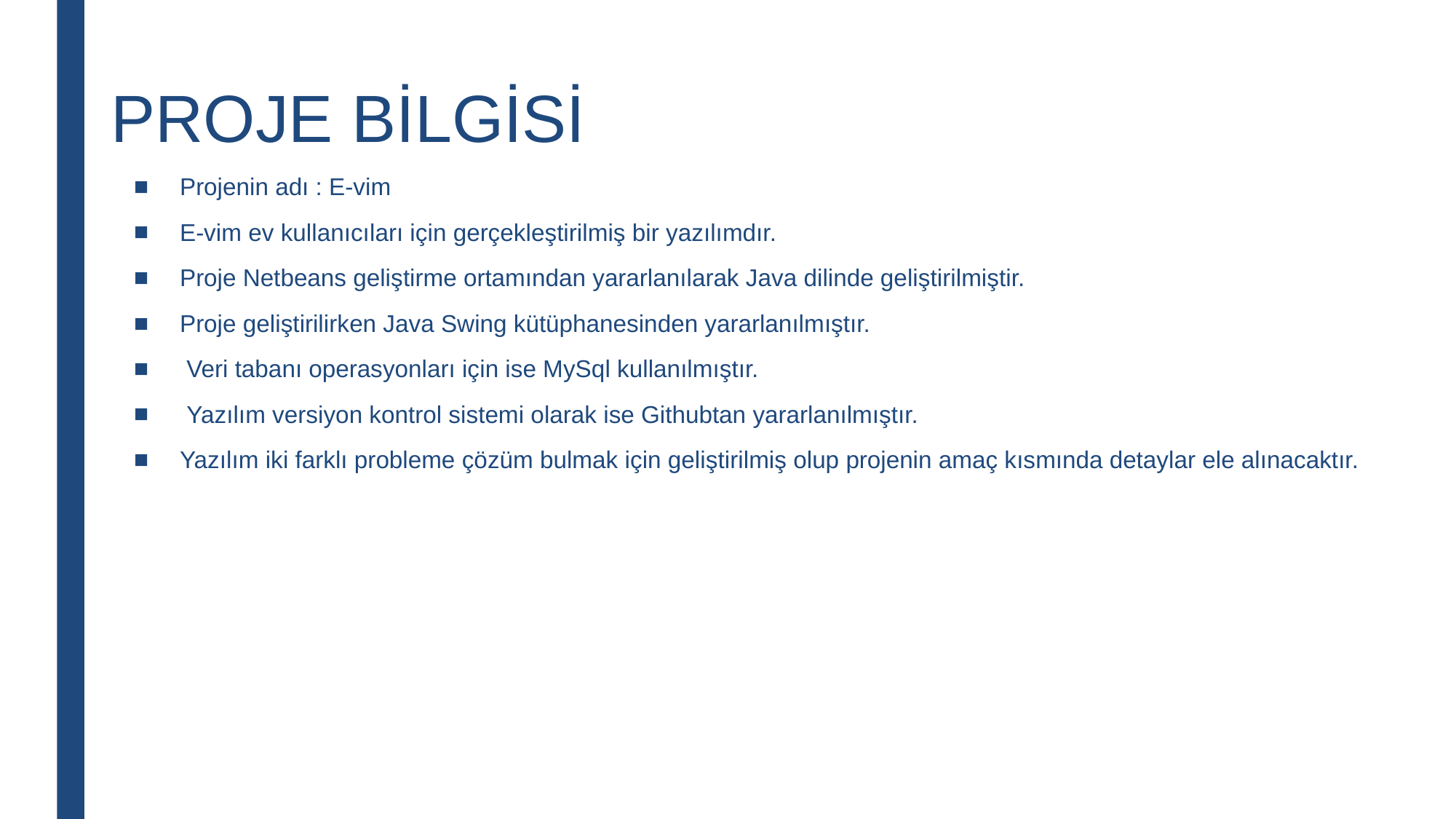

# PROJE BİLGİSİ
Projenin adı : E-vim
E-vim ev kullanıcıları için gerçekleştirilmiş bir yazılımdır.
Proje Netbeans geliştirme ortamından yararlanılarak Java dilinde geliştirilmiştir.
Proje geliştirilirken Java Swing kütüphanesinden yararlanılmıştır.
 Veri tabanı operasyonları için ise MySql kullanılmıştır.
 Yazılım versiyon kontrol sistemi olarak ise Githubtan yararlanılmıştır.
Yazılım iki farklı probleme çözüm bulmak için geliştirilmiş olup projenin amaç kısmında detaylar ele alınacaktır.